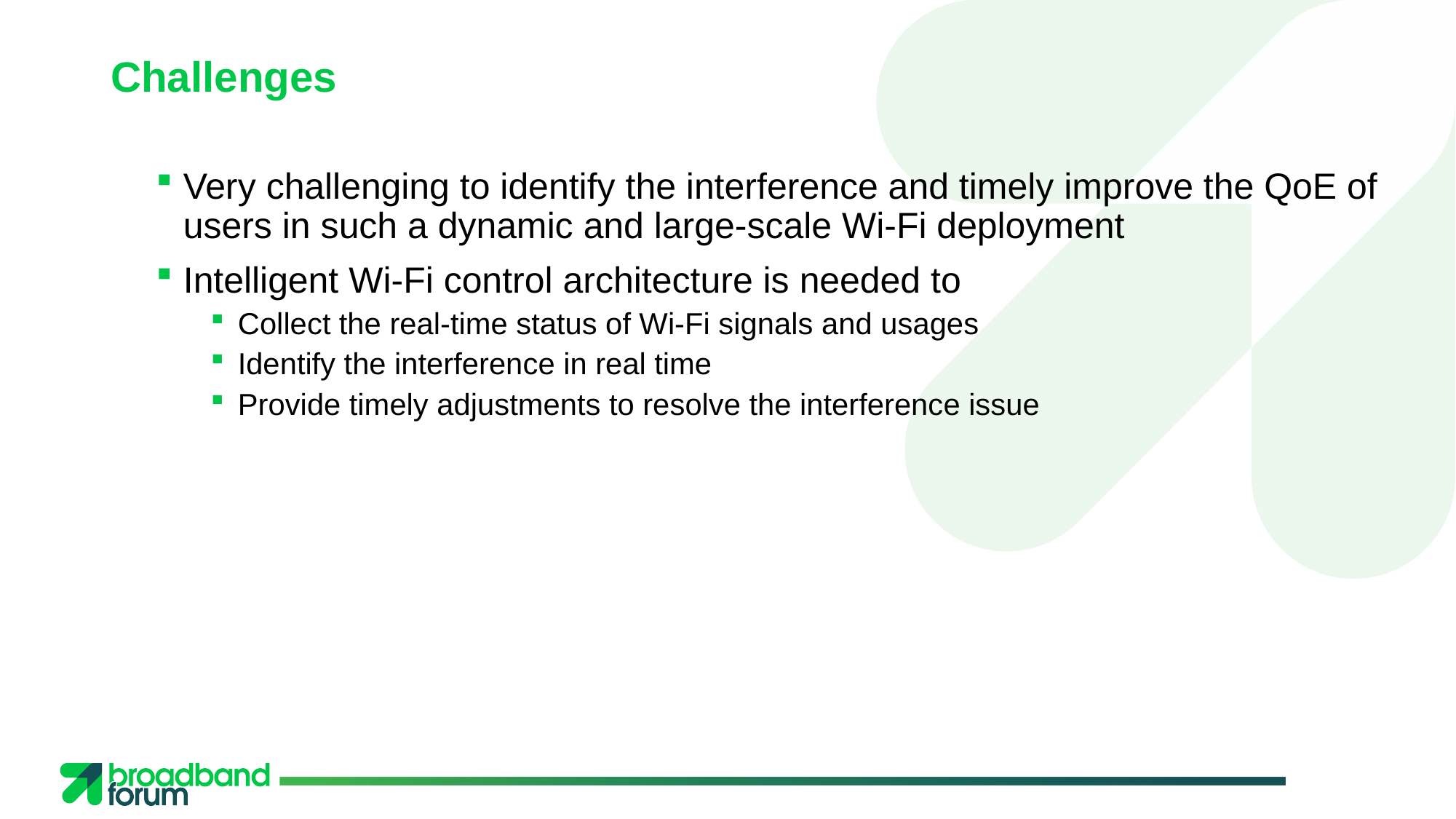

# Challenges
Very challenging to identify the interference and timely improve the QoE of users in such a dynamic and large-scale Wi-Fi deployment
Intelligent Wi-Fi control architecture is needed to
Collect the real-time status of Wi-Fi signals and usages
Identify the interference in real time
Provide timely adjustments to resolve the interference issue